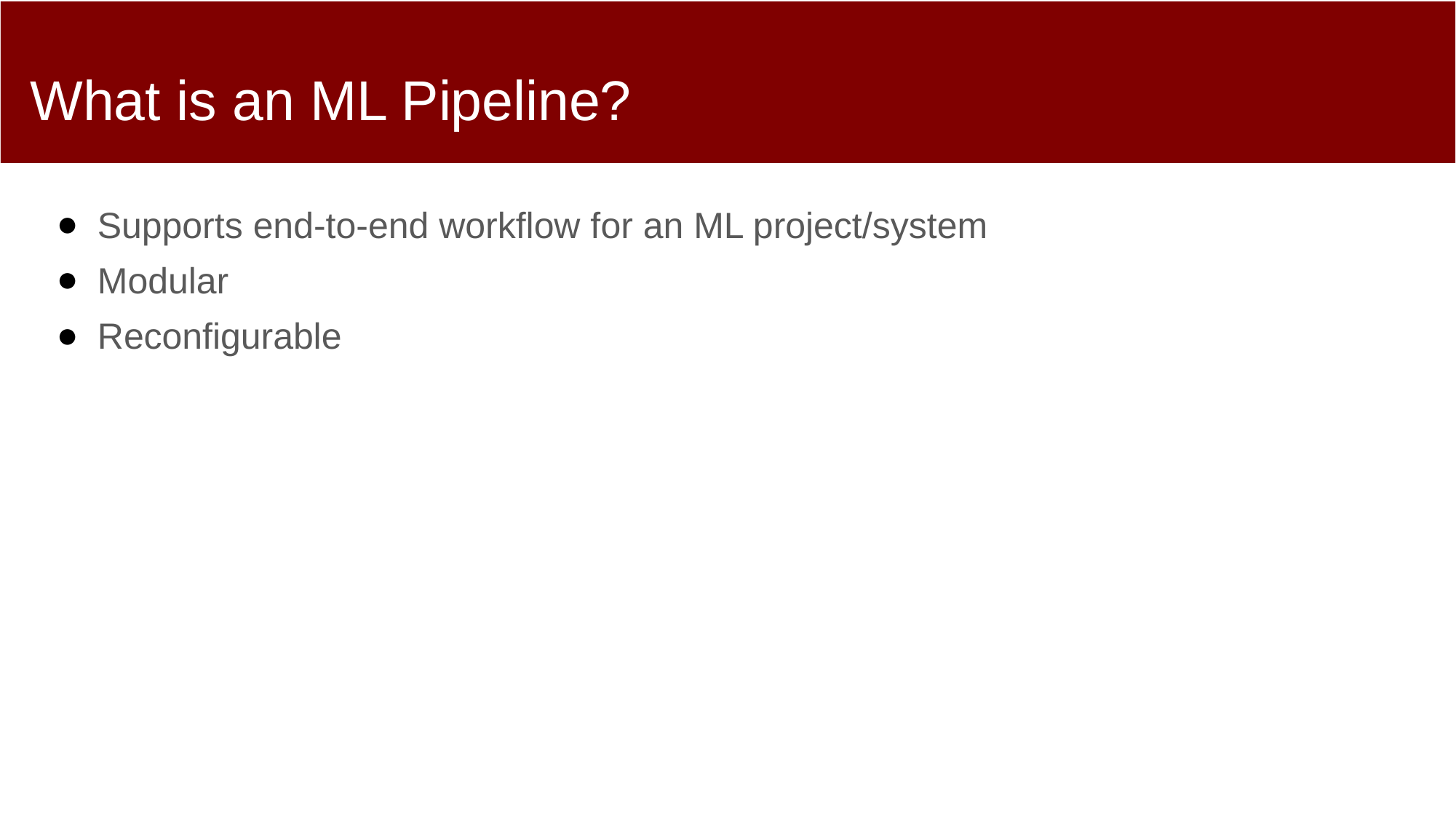

# What is an ML Pipeline?
Supports end-to-end workflow for an ML project/system
Modular
Reconfigurable